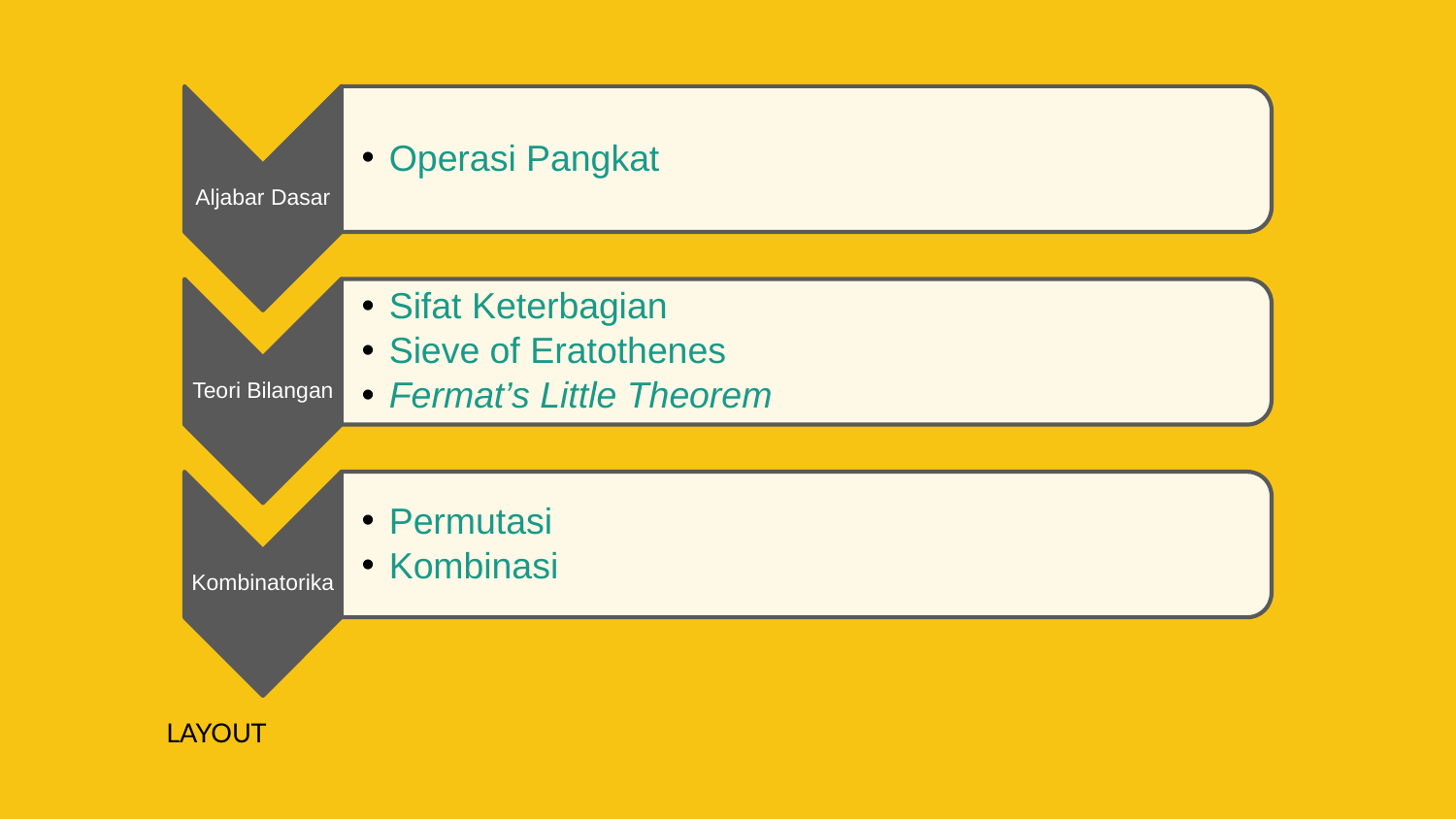

Aljabar Dasar
Operasi Pangkat
Teori Bilangan
Sifat Keterbagian
Sieve of Eratothenes
Fermat’s Little Theorem
Kombinatorika
Permutasi
Kombinasi
LAYOUT